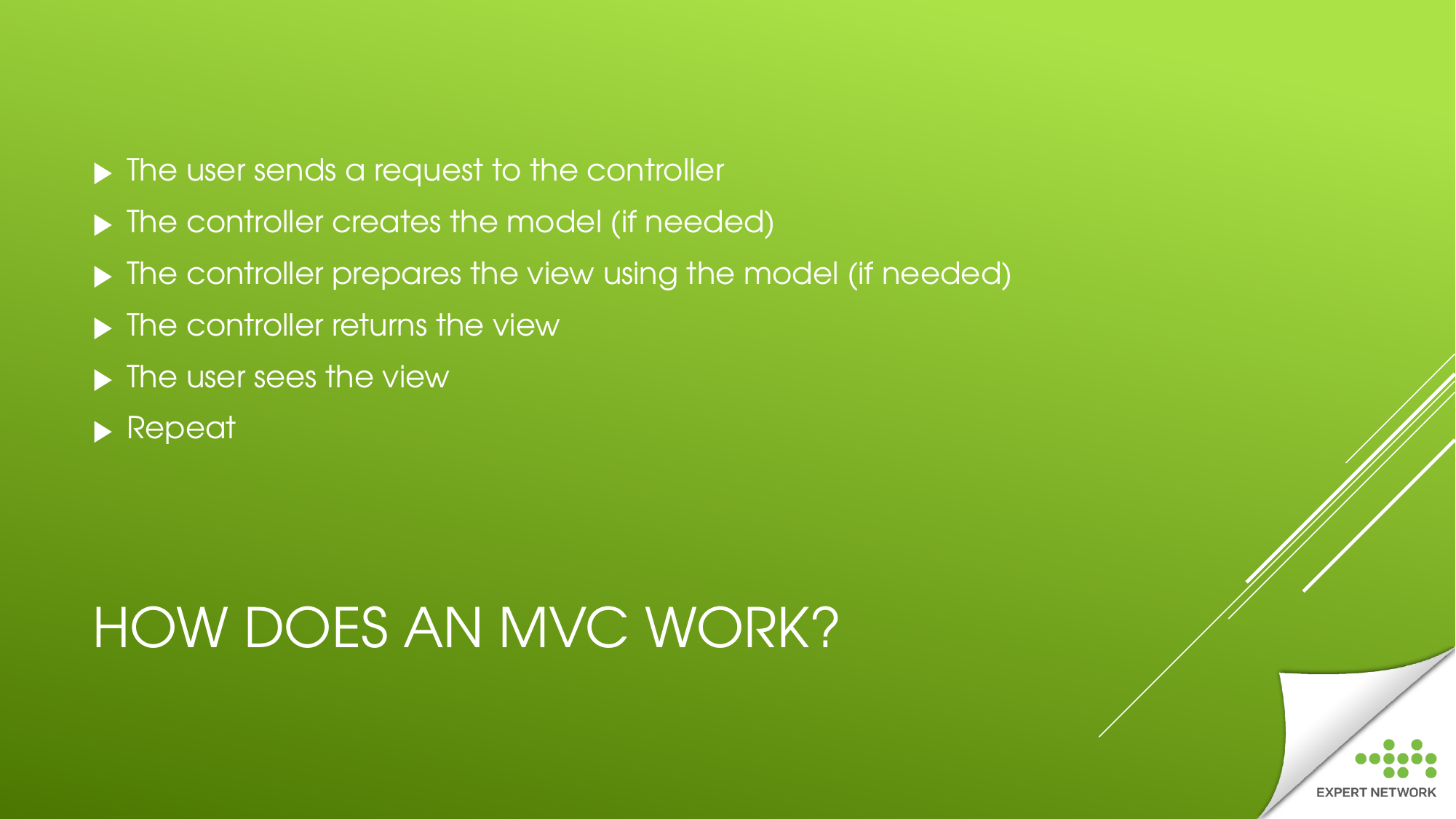

The user sends a request to the controller
The controller creates the model (if needed)
The controller prepares the view using the model (if needed)
The controller returns the view
The user sees the view
Repeat
# HOW DOES AN MVC WORK?